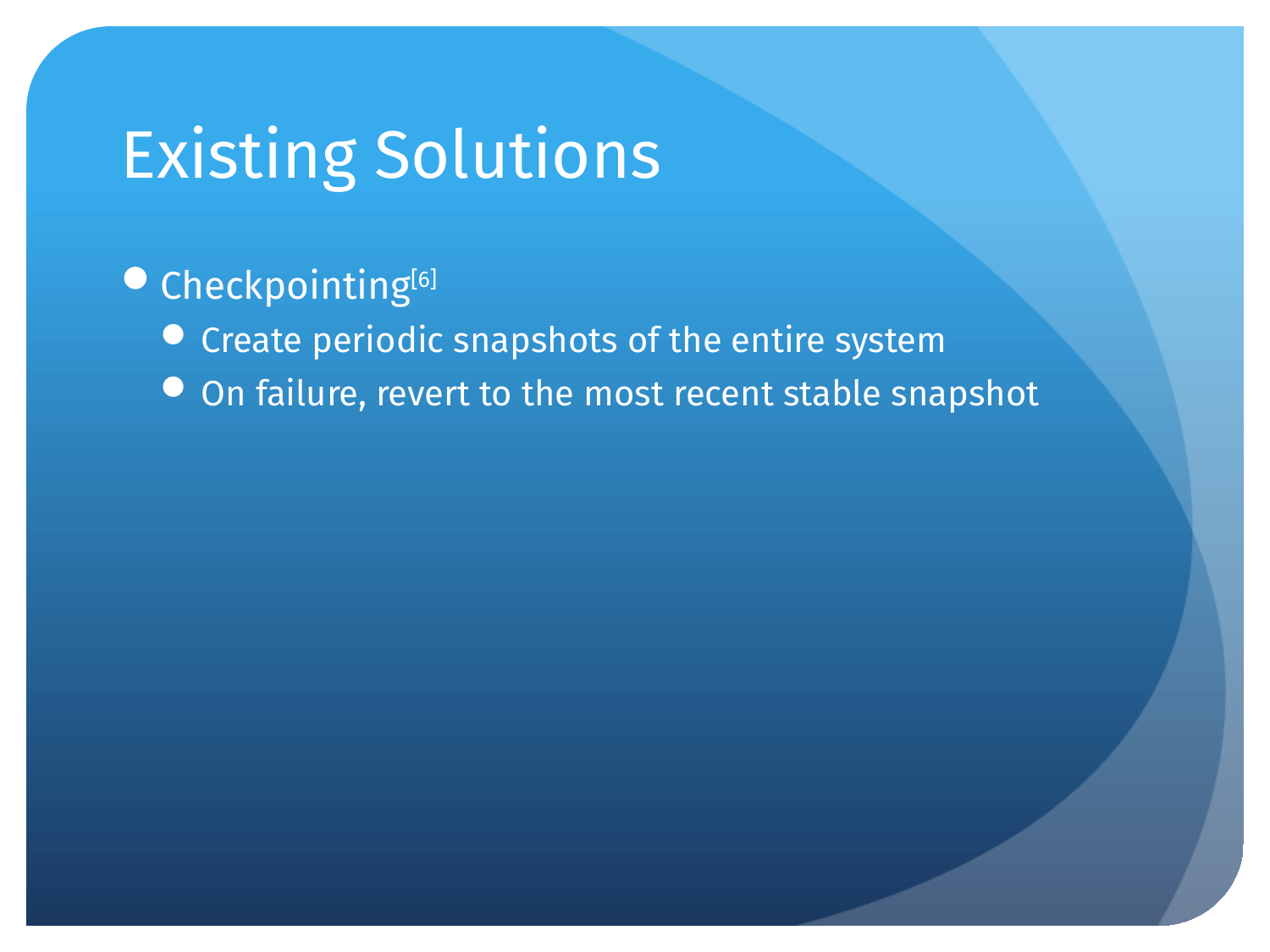

# Existing Solutions
Checkpointing[6]
Create periodic snapshots of the entire system
On failure, revert to the most recent stable snapshot